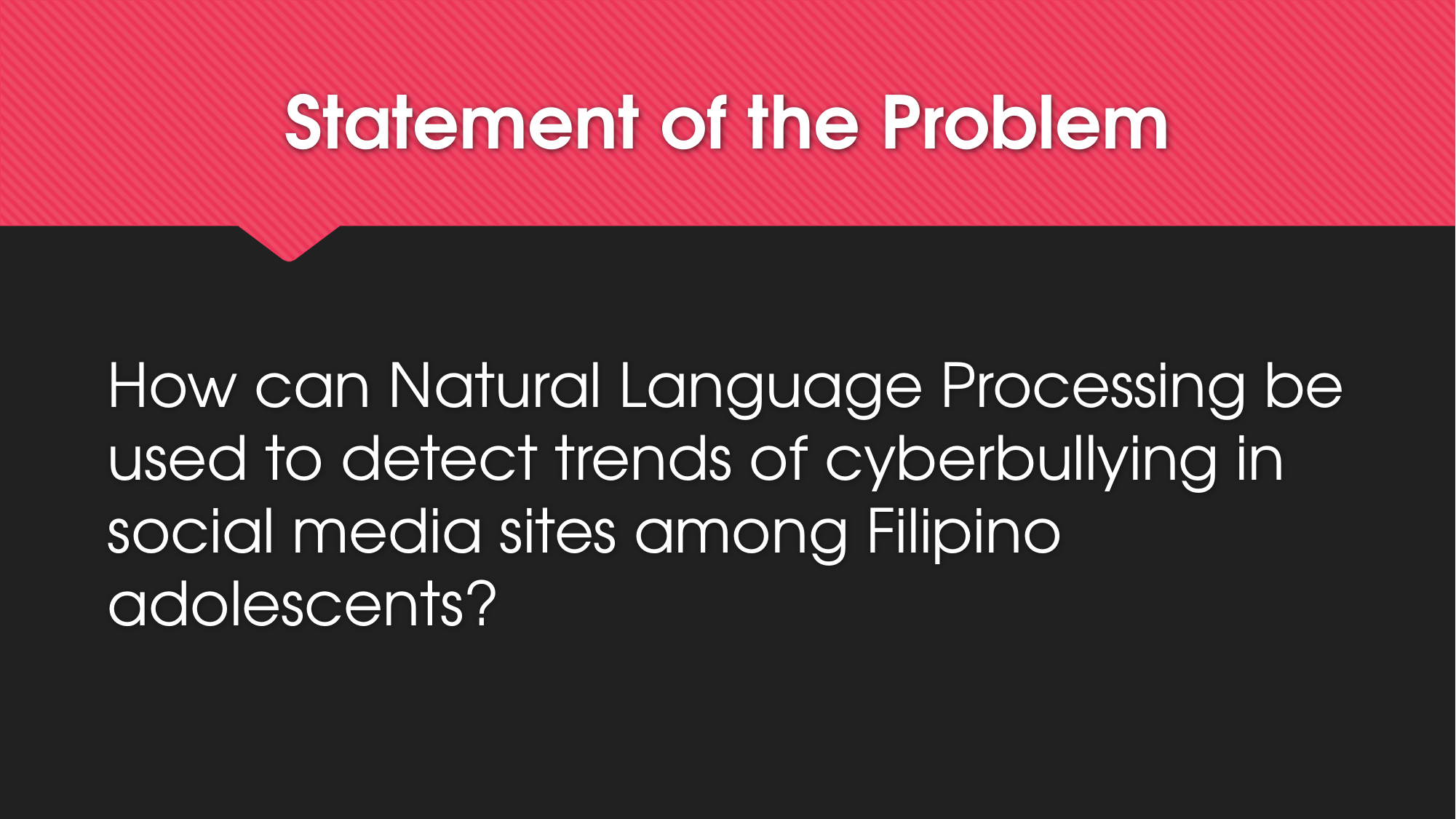

# Statement of the Problem
How can Natural Language Processing be used to detect trends of cyberbullying in social media sites among Filipino adolescents?